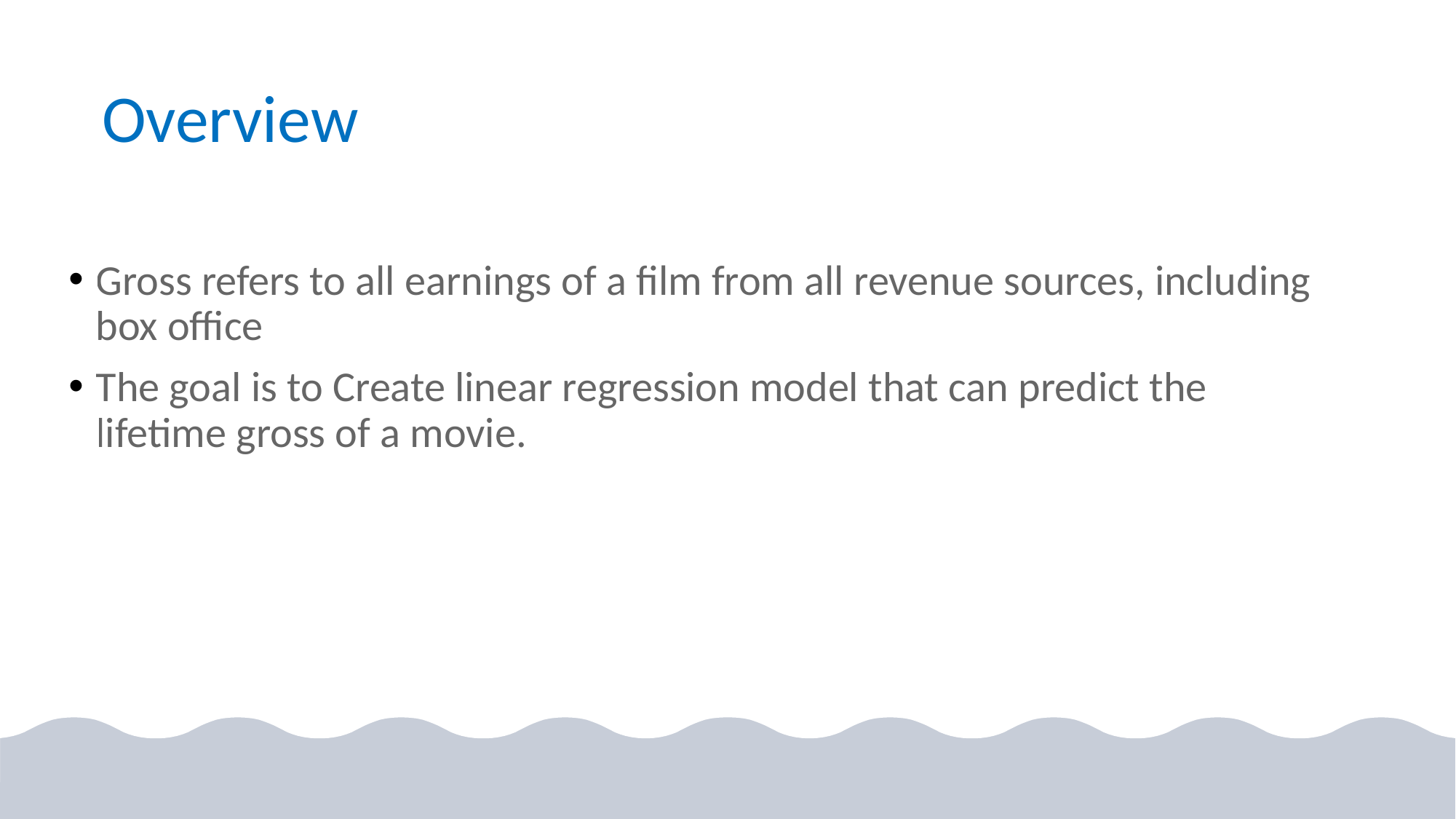

# Overview

Gross refers to all earnings of a film from all revenue sources, including box office
The goal is to Create linear regression model that can predict the lifetime gross of a movie.